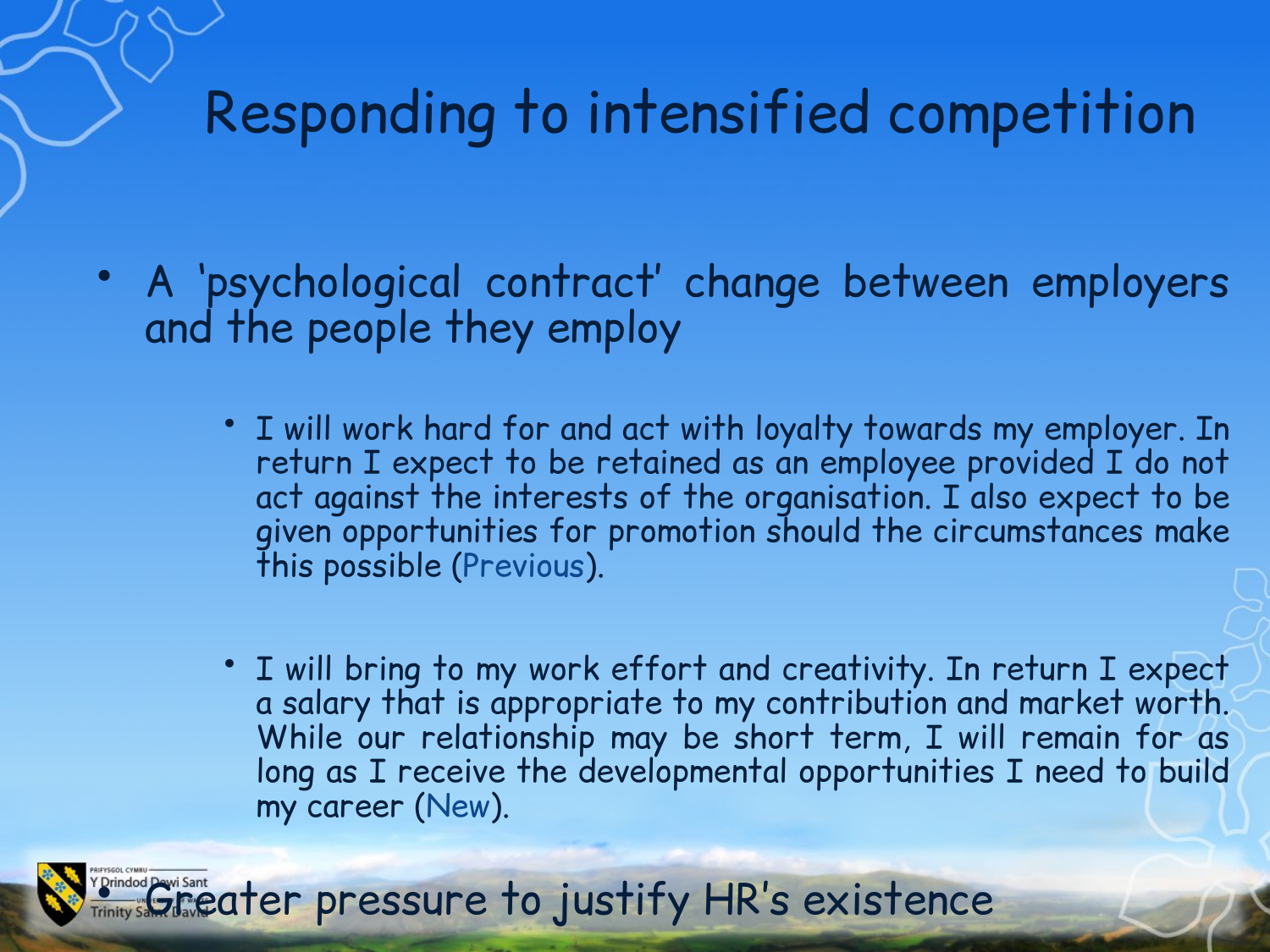

# Responding to intensified competition
A ‘psychological contract’ change between employers and the people they employ

I will work hard for and act with loyalty towards my employer. In return I expect to be retained as an employee provided I do not act against the interests of the organisation. I also expect to be given opportunities for promotion should the circumstances make this possible (Previous).

I will bring to my work effort and creativity. In return I expect a salary that is appropriate to my contribution and market worth. While our relationship may be short term, I will remain for as long as I receive the developmental opportunities I need to build my career (New).

Greater pressure to justify HR’s existence